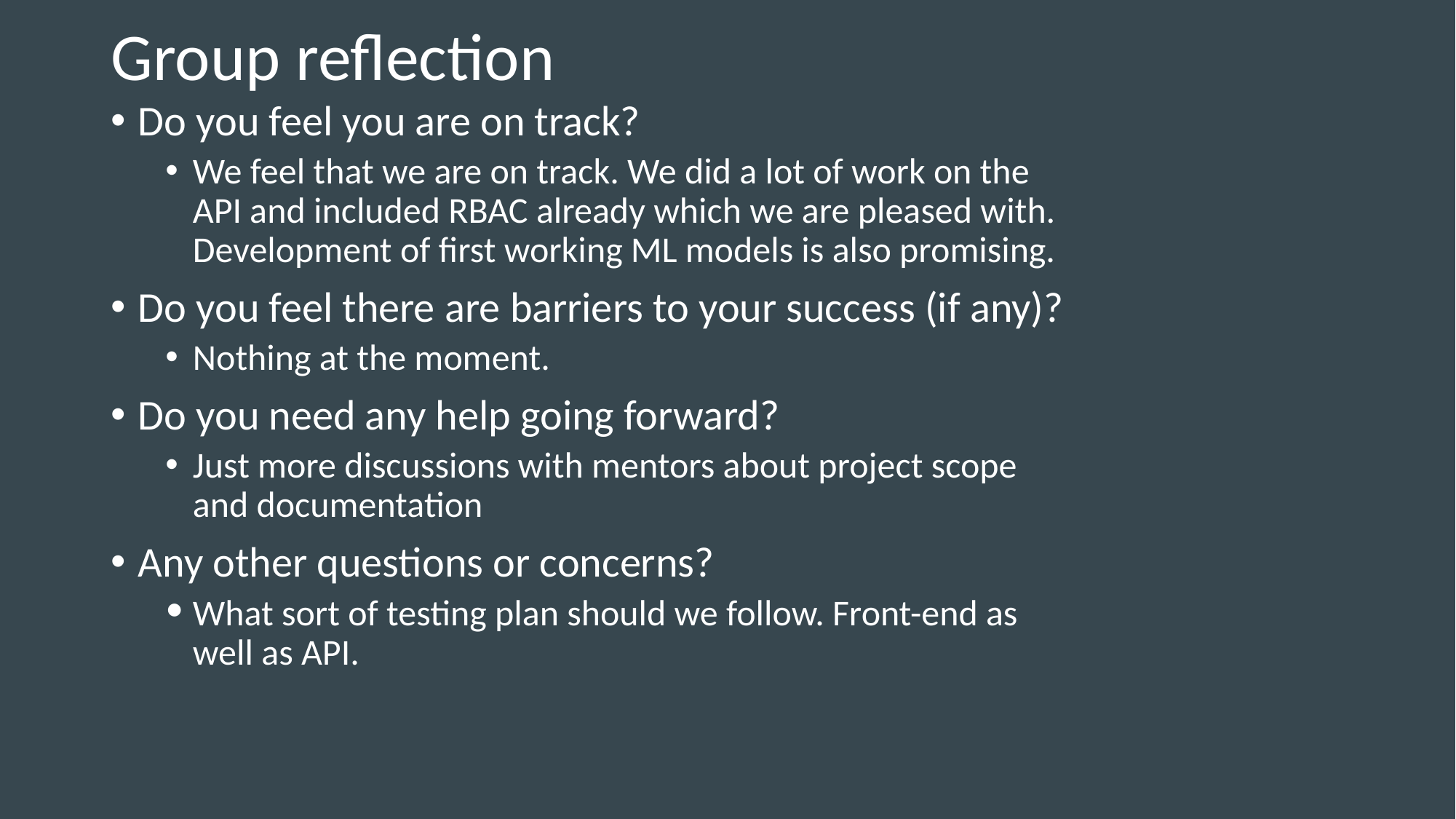

# Group reflection
Do you feel you are on track?
We feel that we are on track. We did a lot of work on the API and included RBAC already which we are pleased with. Development of first working ML models is also promising.
Do you feel there are barriers to your success (if any)?
Nothing at the moment.
Do you need any help going forward?
Just more discussions with mentors about project scope and documentation
Any other questions or concerns?
What sort of testing plan should we follow. Front-end as well as API.